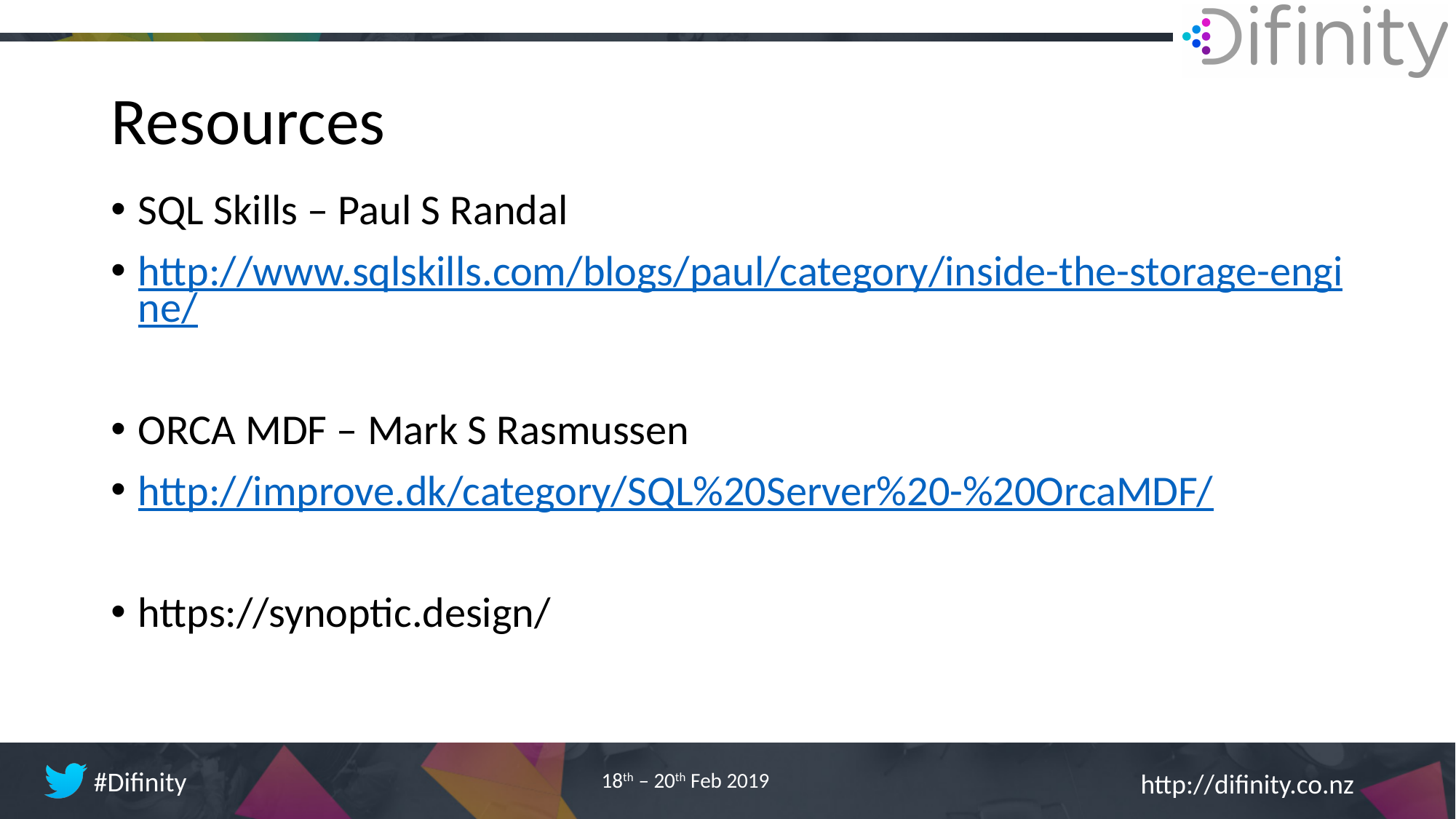

# Resources
SQL Skills – Paul S Randal
http://www.sqlskills.com/blogs/paul/category/inside-the-storage-engine/

ORCA MDF – Mark S Rasmussen
http://improve.dk/category/SQL%20Server%20-%20OrcaMDF/

https://synoptic.design/